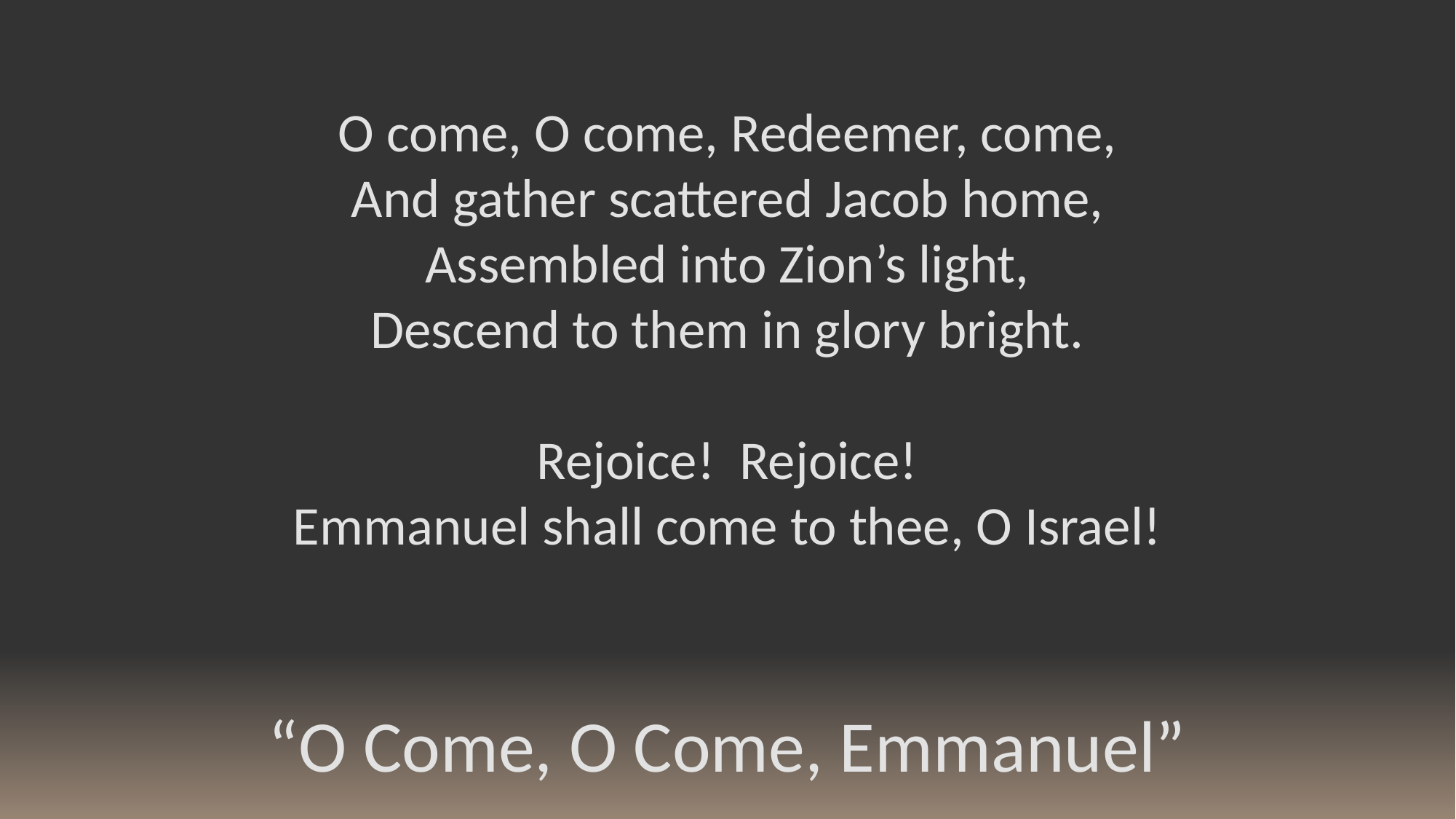

O come, O come, Redeemer, come,
And gather scattered Jacob home,
Assembled into Zion’s light,
Descend to them in glory bright.

Rejoice!  Rejoice!
Emmanuel shall come to thee, O Israel!

“O Come, O Come, Emmanuel”